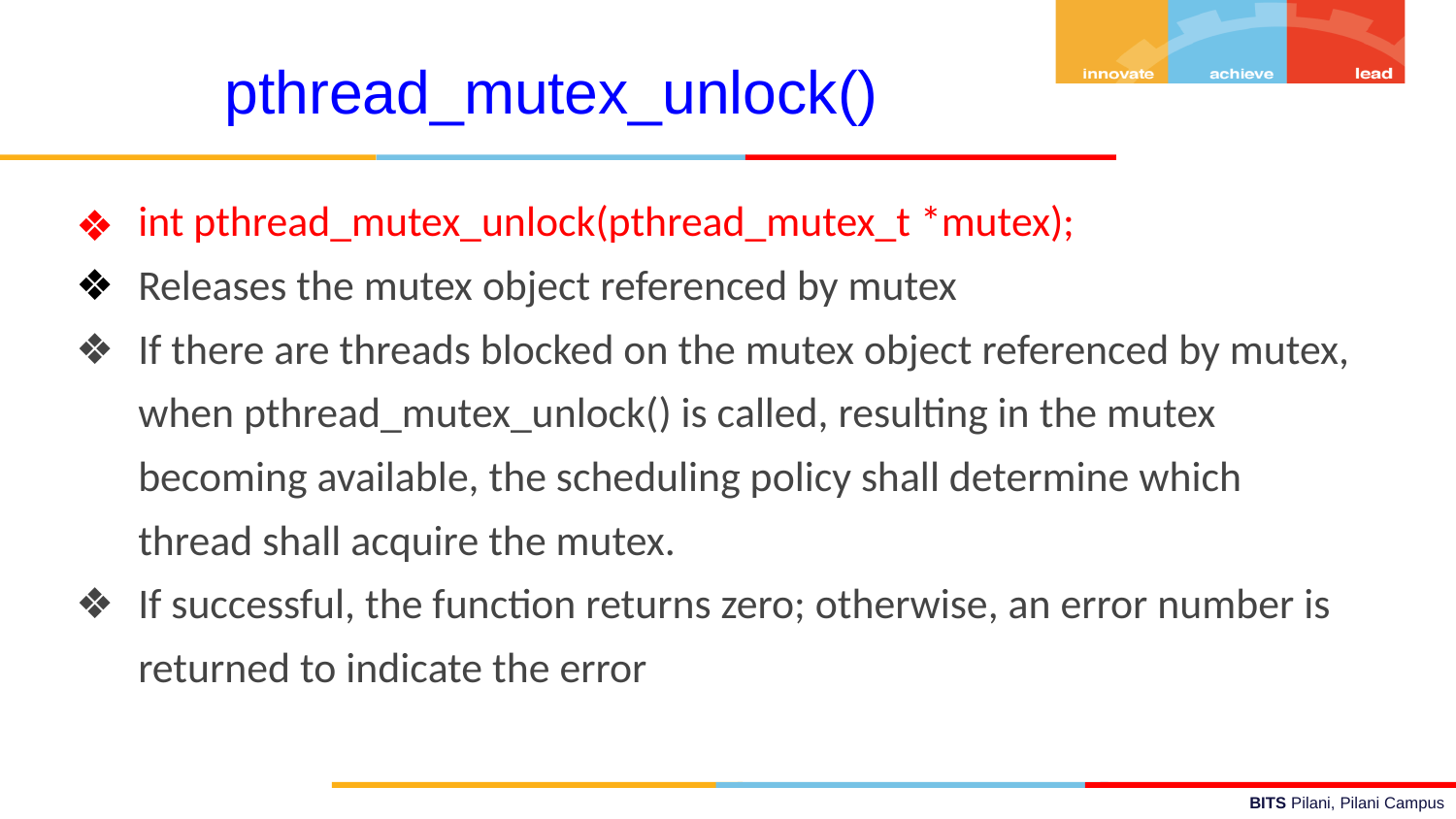

pthread_mutex_unlock()
int pthread_mutex_unlock(pthread_mutex_t *mutex);
Releases the mutex object referenced by mutex
If there are threads blocked on the mutex object referenced by mutex, when pthread_mutex_unlock() is called, resulting in the mutex becoming available, the scheduling policy shall determine which thread shall acquire the mutex.
If successful, the function returns zero; otherwise, an error number is returned to indicate the error